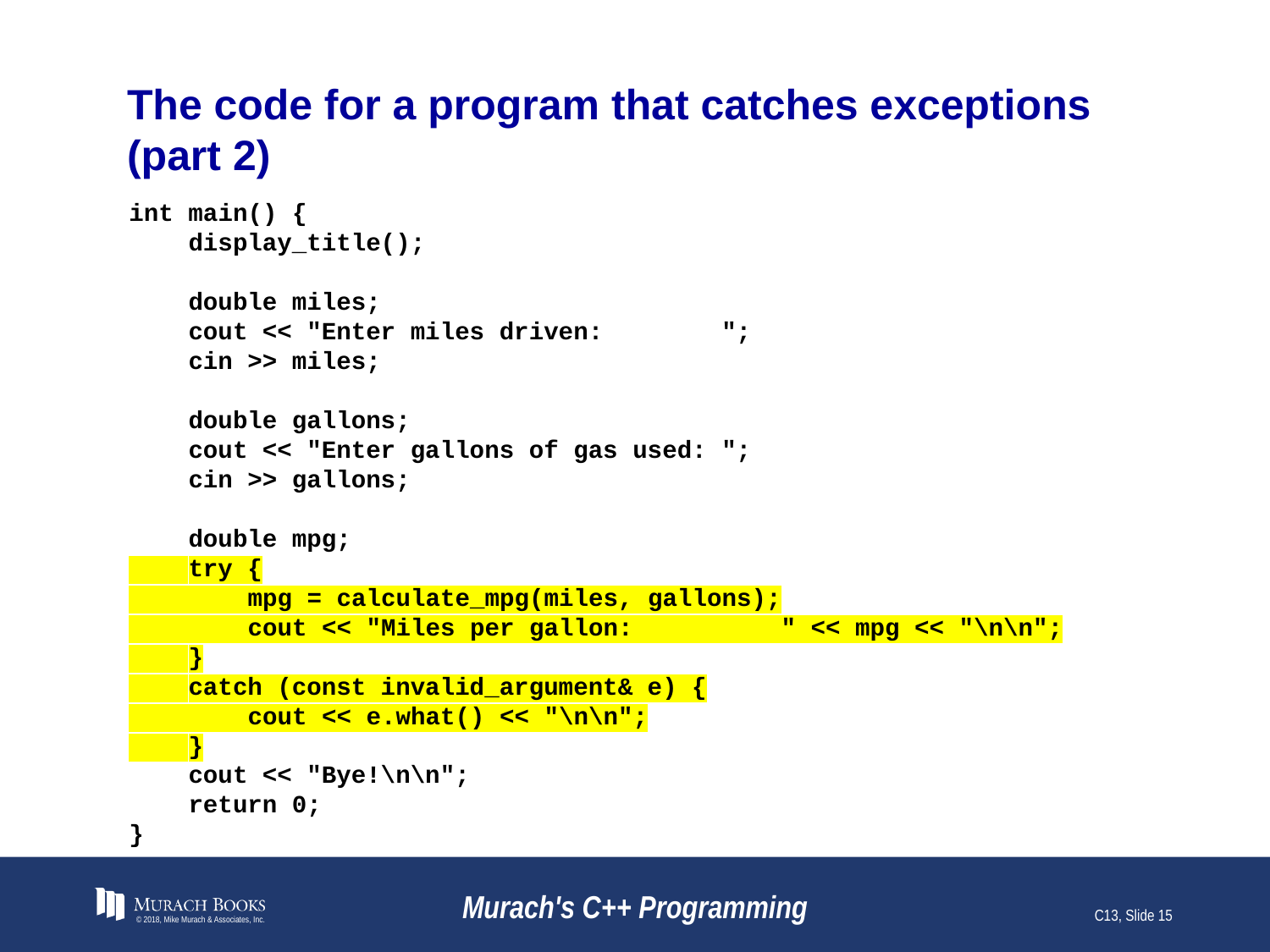

# The code for a program that catches exceptions (part 2)
int main() {
    display_title();

    double miles;
    cout << "Enter miles driven:        ";
    cin >> miles;

    double gallons;
    cout << "Enter gallons of gas used: ";
    cin >> gallons;

    double mpg;
    try {
        mpg = calculate_mpg(miles, gallons);
        cout << "Miles per gallon:          " << mpg << "\n\n";
    }
    catch (const invalid_argument& e) {
        cout << e.what() << "\n\n";
    }
    cout << "Bye!\n\n";
    return 0;
}
© 2018, Mike Murach & Associates, Inc.
Murach's C++ Programming

C13, Slide 15